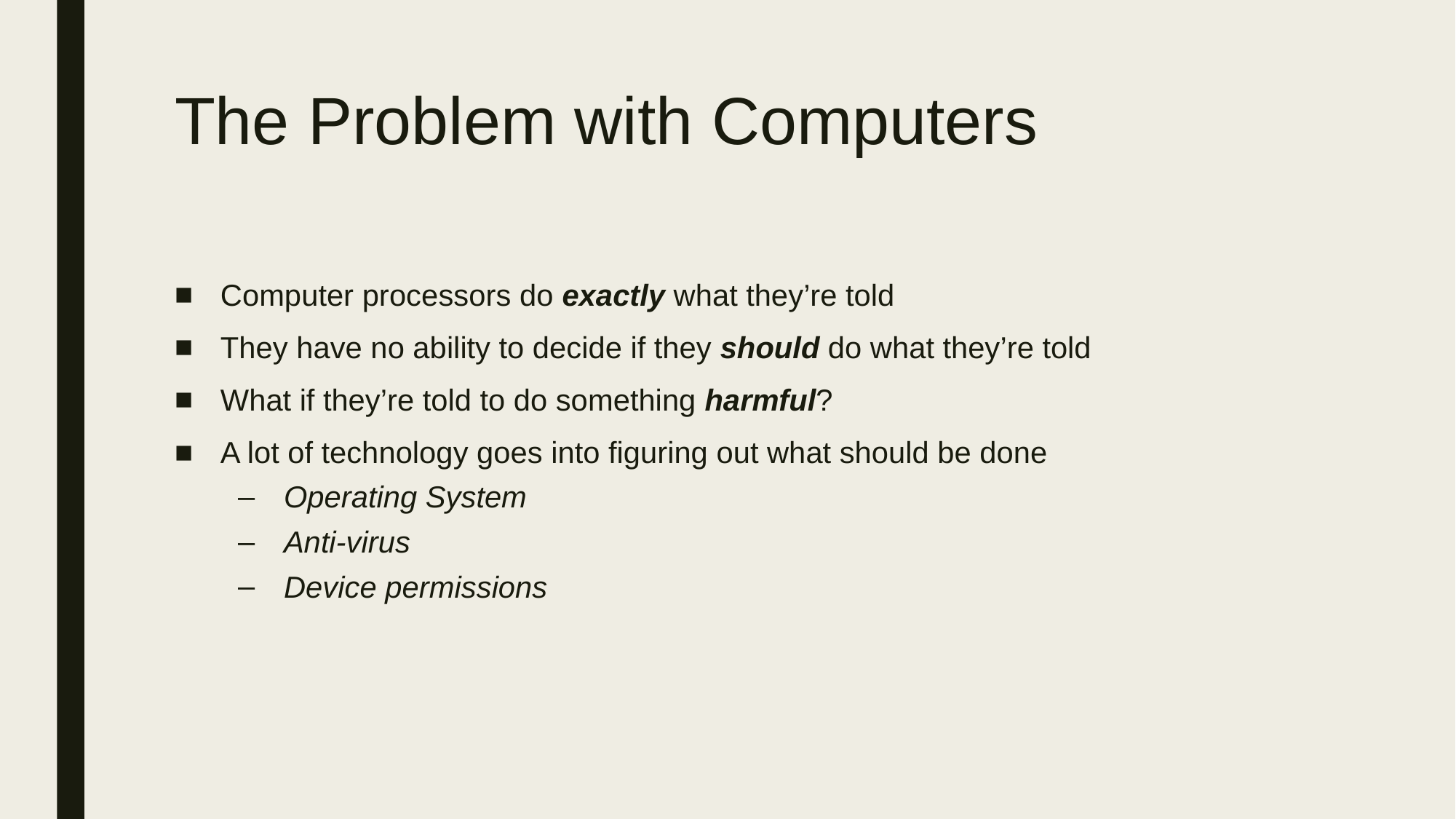

# The Problem with Computers
Computer processors do exactly what they’re told
They have no ability to decide if they should do what they’re told
What if they’re told to do something harmful?
A lot of technology goes into figuring out what should be done
Operating System
Anti-virus
Device permissions